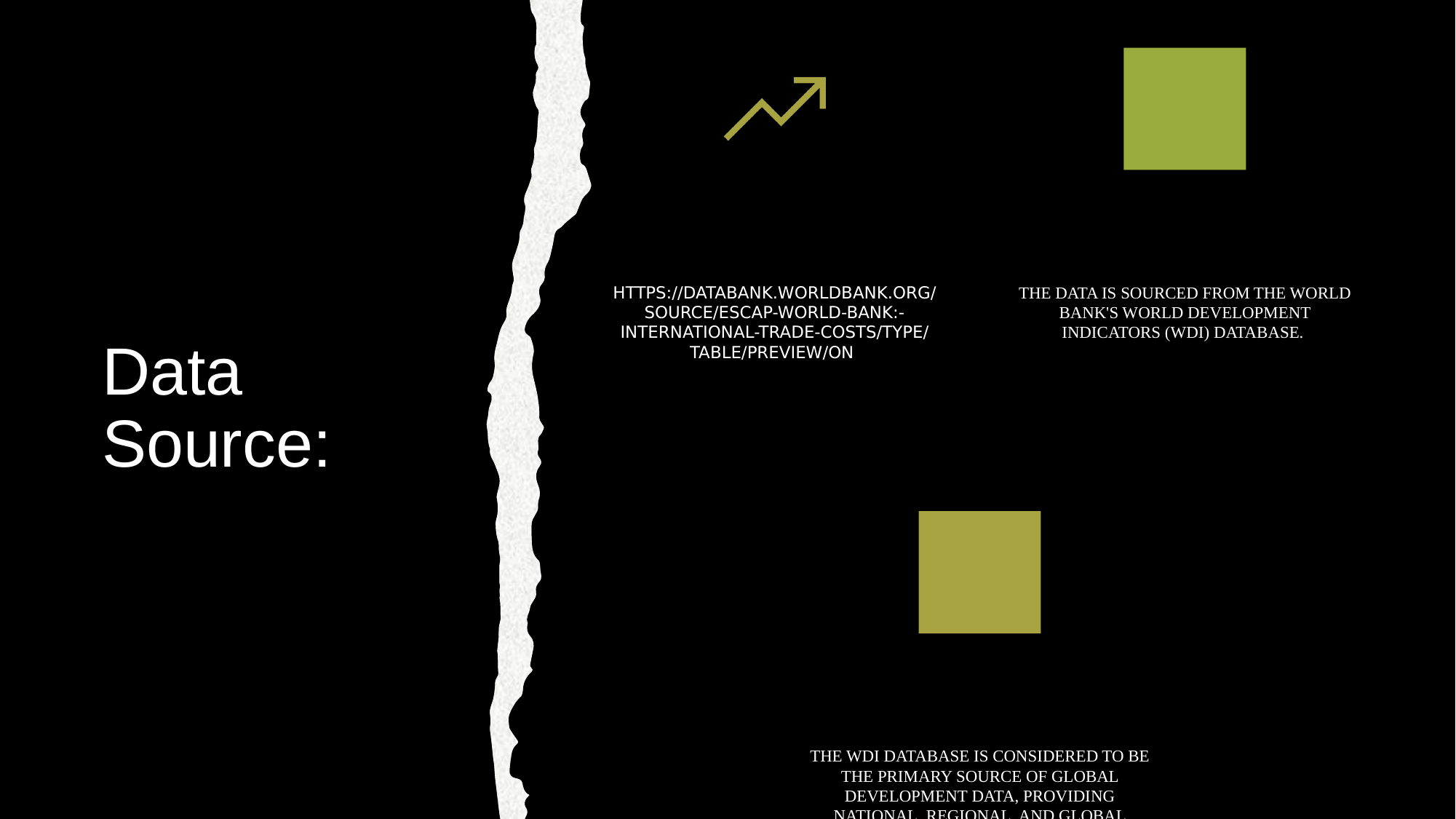

https://databank.worldbank.org/source/escap-world-bank:-international-trade-costs/Type/TABLE/preview/on
The data is sourced from the World Bank's World Development Indicators (WDI) database.
The WDI database is considered to be the primary source of global development data, providing national, regional, and global estimates.
# Data Source: